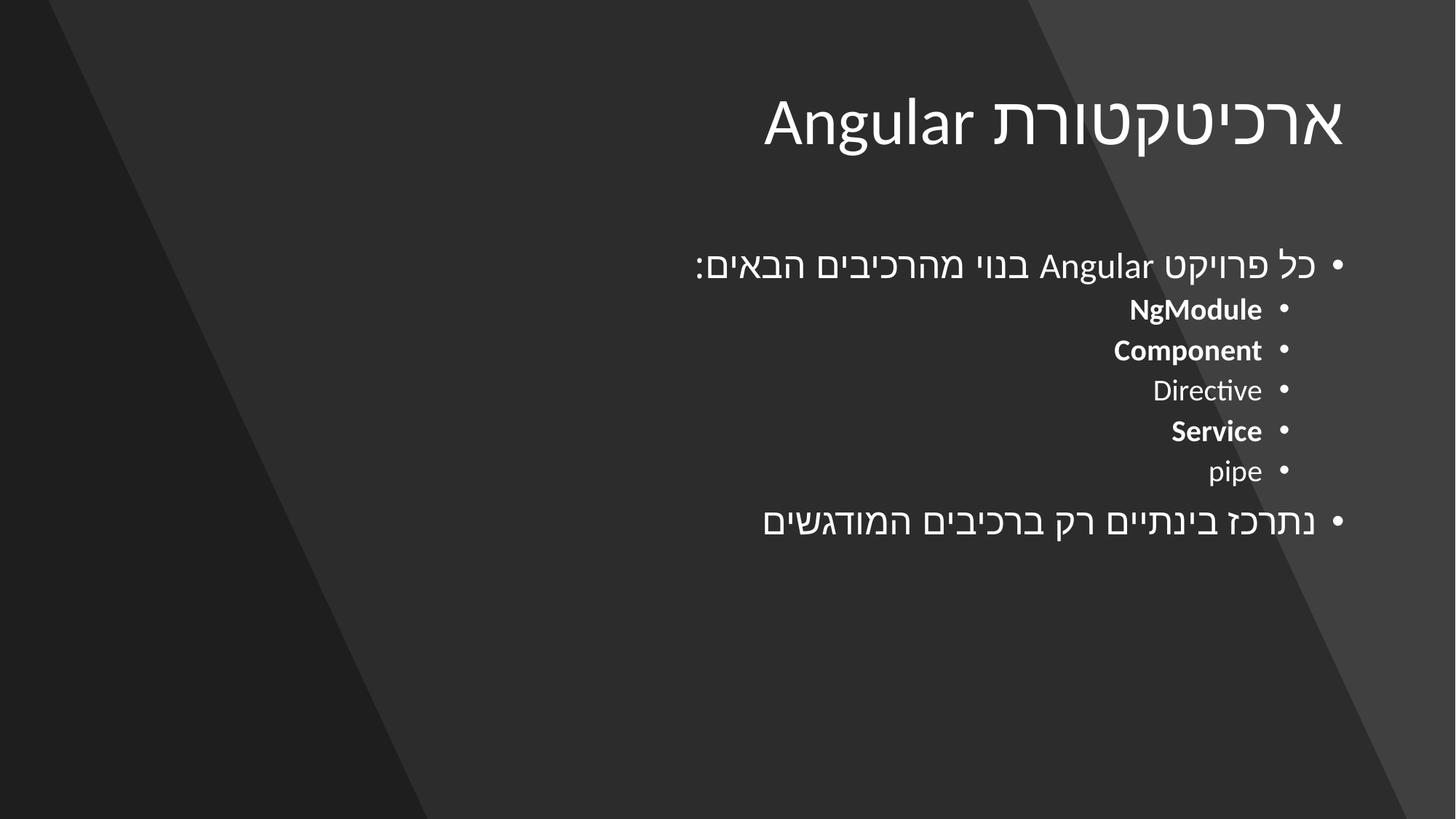

# ארכיטקטורת Angular
כל פרויקט Angular בנוי מהרכיבים הבאים:
NgModule
Component
Directive
Service
pipe
נתרכז בינתיים רק ברכיבים המודגשים
eran.hadd@gmail.com
3